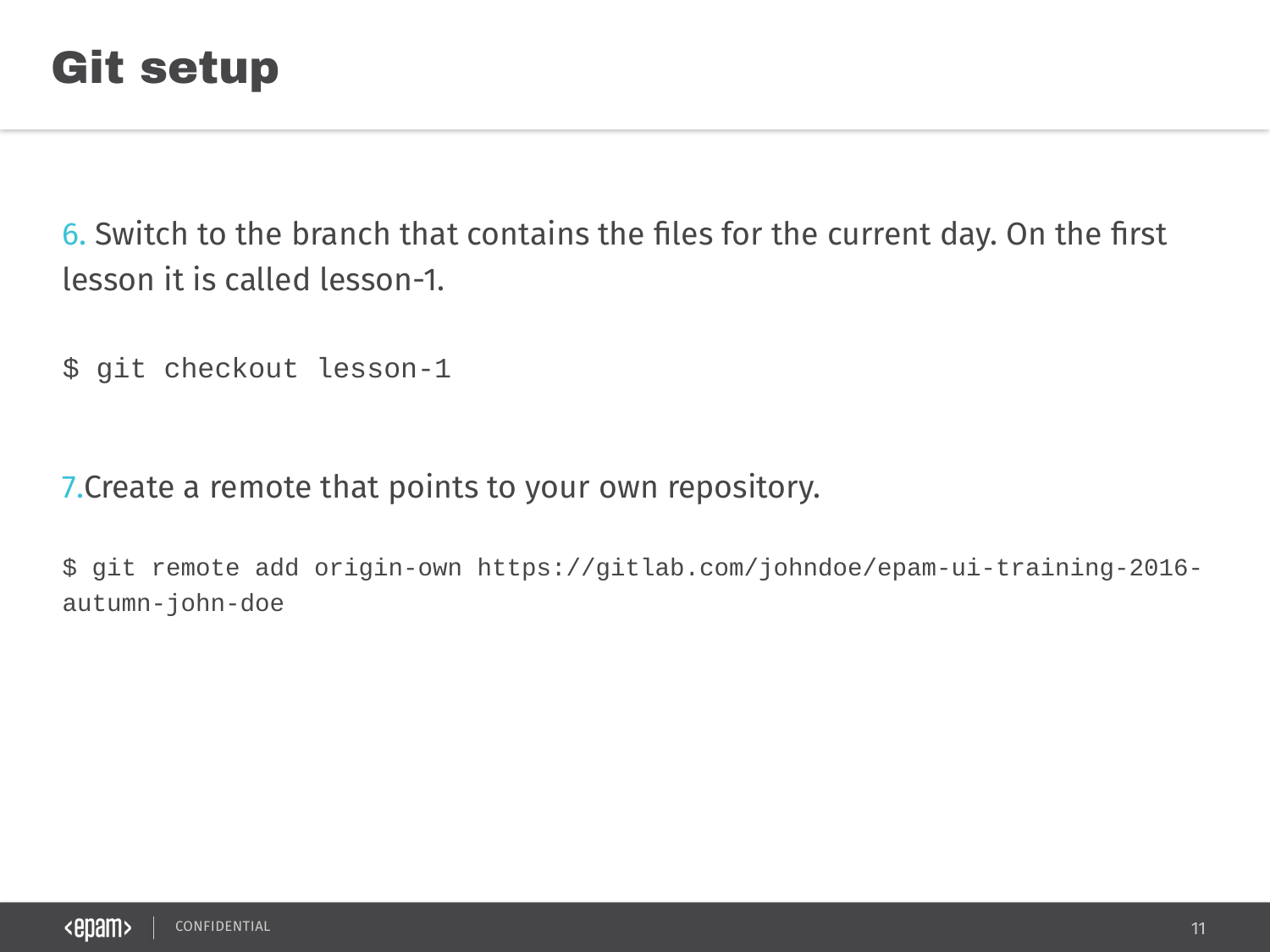

Git setup
 Switch to the branch that contains the files for the current day. On the first lesson it is called lesson-1.
$ git checkout lesson-1

Create a remote that points to your own repository.
$ git remote add origin-own https://gitlab.com/johndoe/epam-ui-training-2016-autumn-john-doe